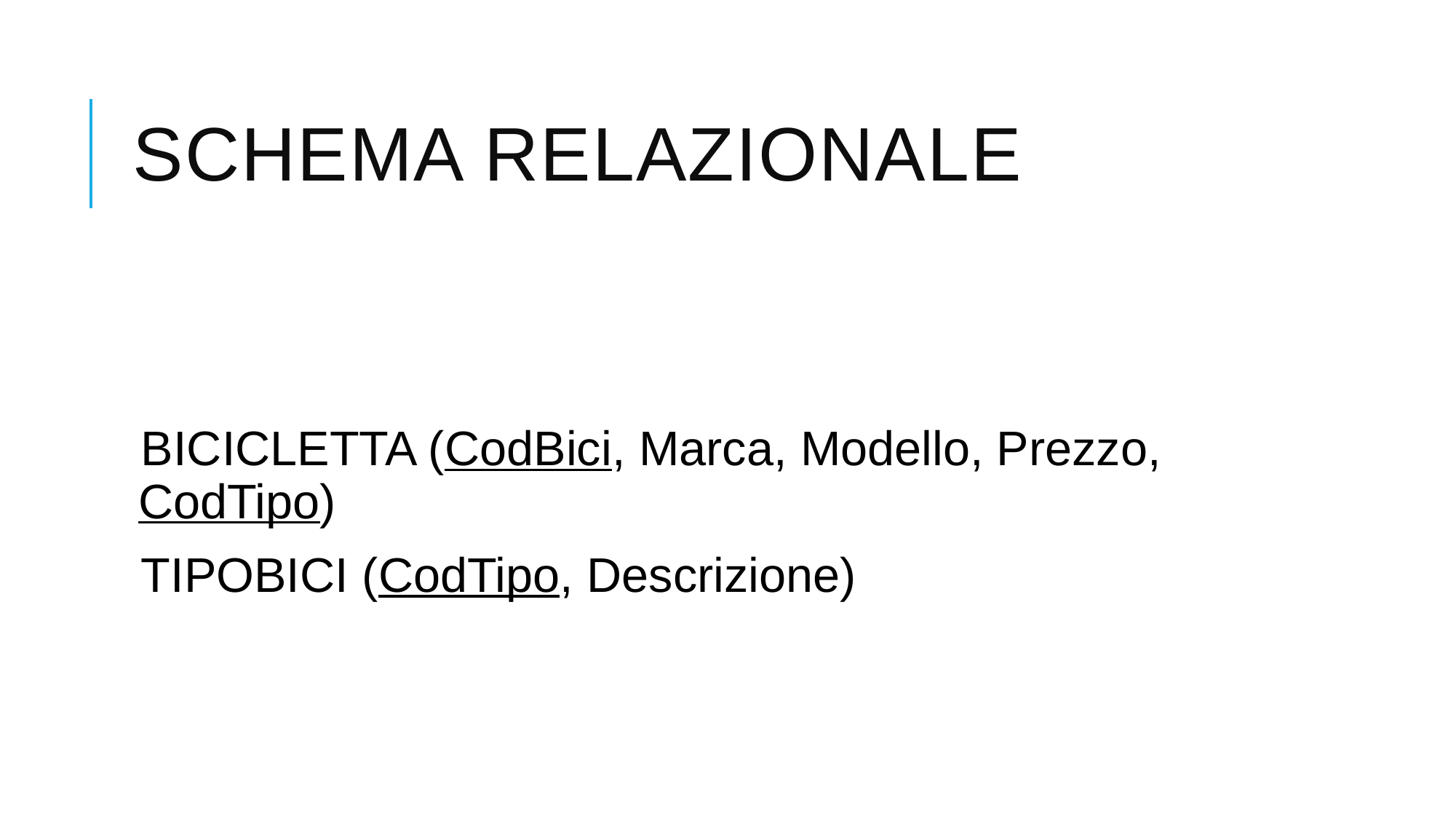

# Schema relazionale
BICICLETTA (CodBici, Marca, Modello, Prezzo, CodTipo)
TIPOBICI (CodTipo, Descrizione)